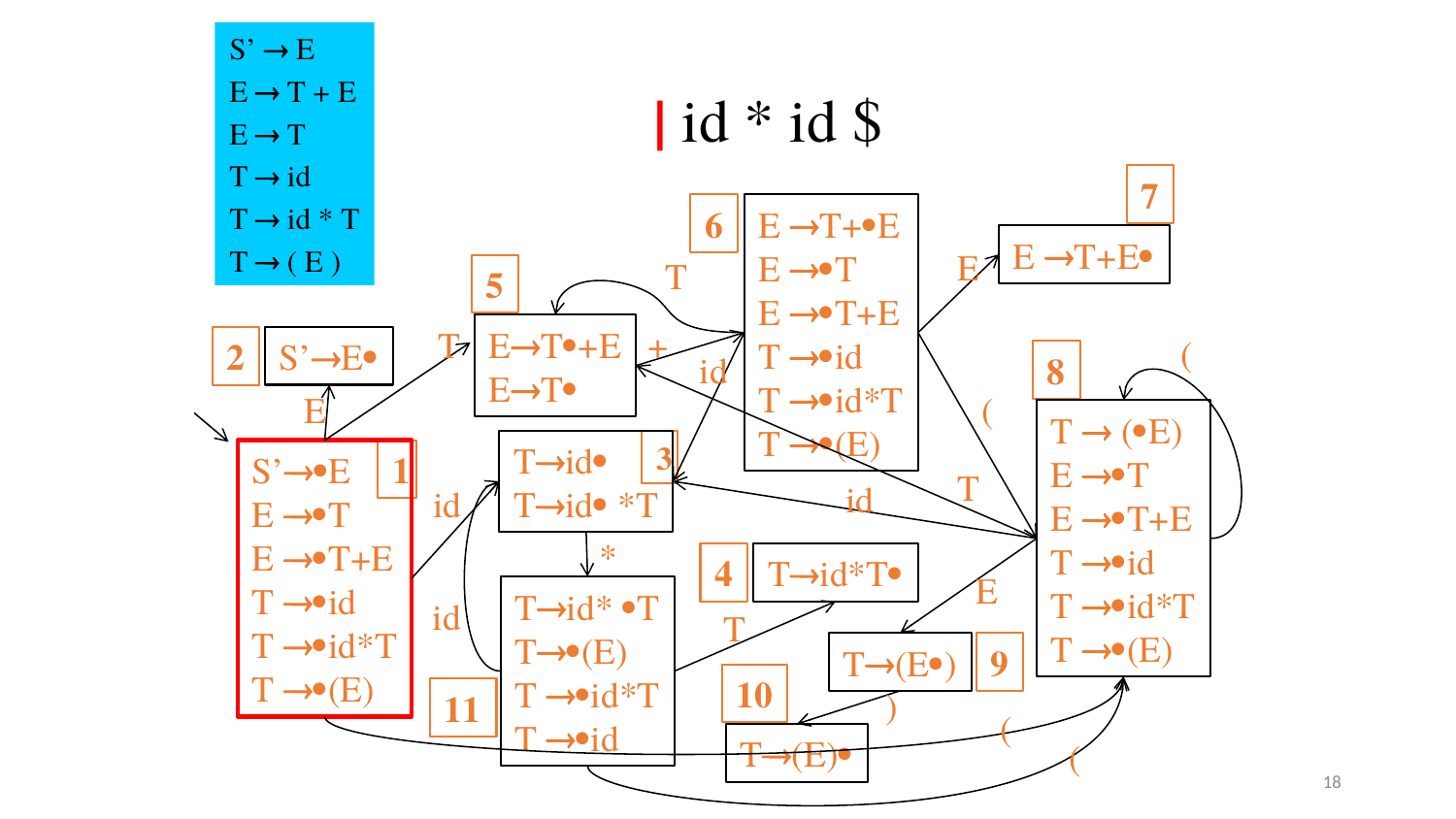

S’ → E
E → T + E
E → T
T → id
T → id * T
T → ( E )
| id * id $
7
6
E →T+•E
E →•T
E →•T+E
T →•id
T →•id*T
T →•(E)
E →T+E•
E
T
5
T
+
E→T•+E
E→T•
(
S’→E•
2
id
8
E
(
T → (•E)
E →•T
E →•T+E
T →•id
T →•id*T
T →•(E)
T→id•
T→id• *T
3
S’→•E
E →•T
E →•T+E
T →•id
T →•id*T
T →•(E)
1
T
id
id
*
4
T→id*T•
E
T→id* •T
T→•(E)
T →•id*T
T →•id
id
T
T→(E•)
9
10
)
11
(
T→(E)•
(
18